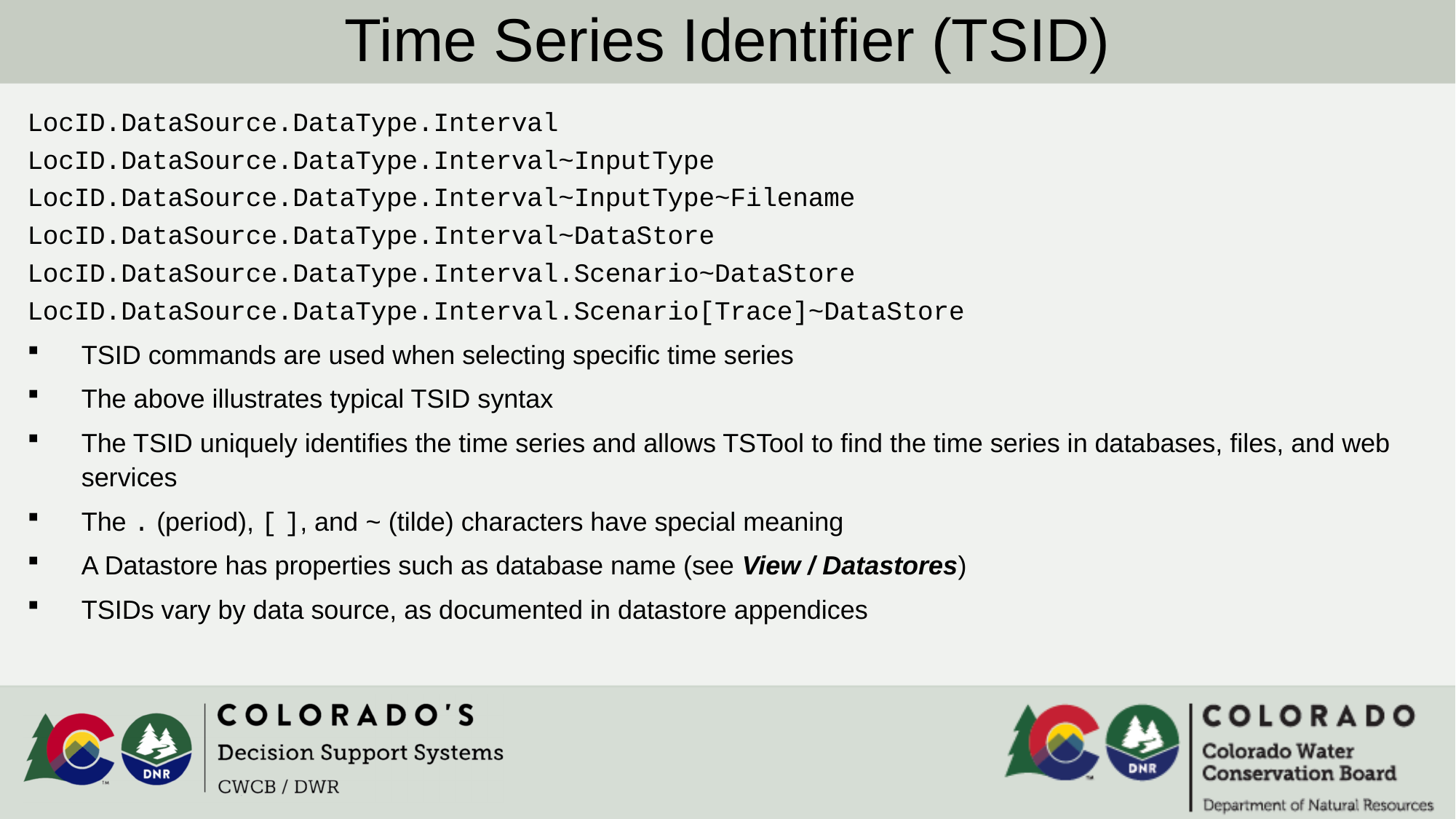

Time Series Identifier (TSID)
LocID.DataSource.DataType.Interval
LocID.DataSource.DataType.Interval~InputType
LocID.DataSource.DataType.Interval~InputType~Filename
LocID.DataSource.DataType.Interval~DataStore
LocID.DataSource.DataType.Interval.Scenario~DataStore
LocID.DataSource.DataType.Interval.Scenario[Trace]~DataStore
TSID commands are used when selecting specific time series
The above illustrates typical TSID syntax
The TSID uniquely identifies the time series and allows TSTool to find the time series in databases, files, and web services
The . (period), [ ], and ~ (tilde) characters have special meaning
A Datastore has properties such as database name (see View / Datastores)
TSIDs vary by data source, as documented in datastore appendices